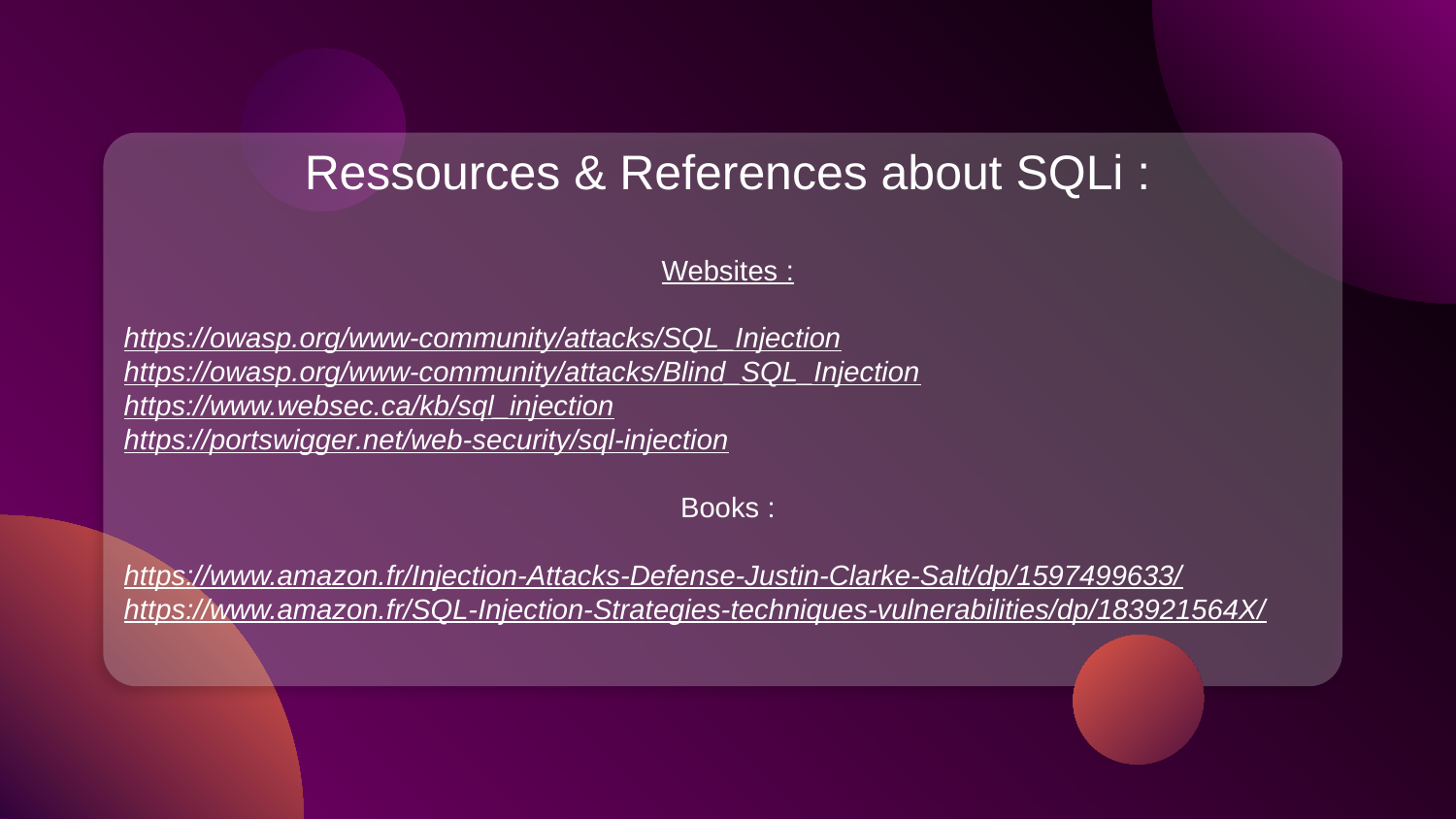

Ressources & References about SQLi :
Websites :

https://owasp.org/www-community/attacks/SQL_Injection
https://owasp.org/www-community/attacks/Blind_SQL_Injection
https://www.websec.ca/kb/sql_injection
https://portswigger.net/web-security/sql-injection

Books :

https://www.amazon.fr/Injection-Attacks-Defense-Justin-Clarke-Salt/dp/1597499633/
https://www.amazon.fr/SQL-Injection-Strategies-techniques-vulnerabilities/dp/183921564X/